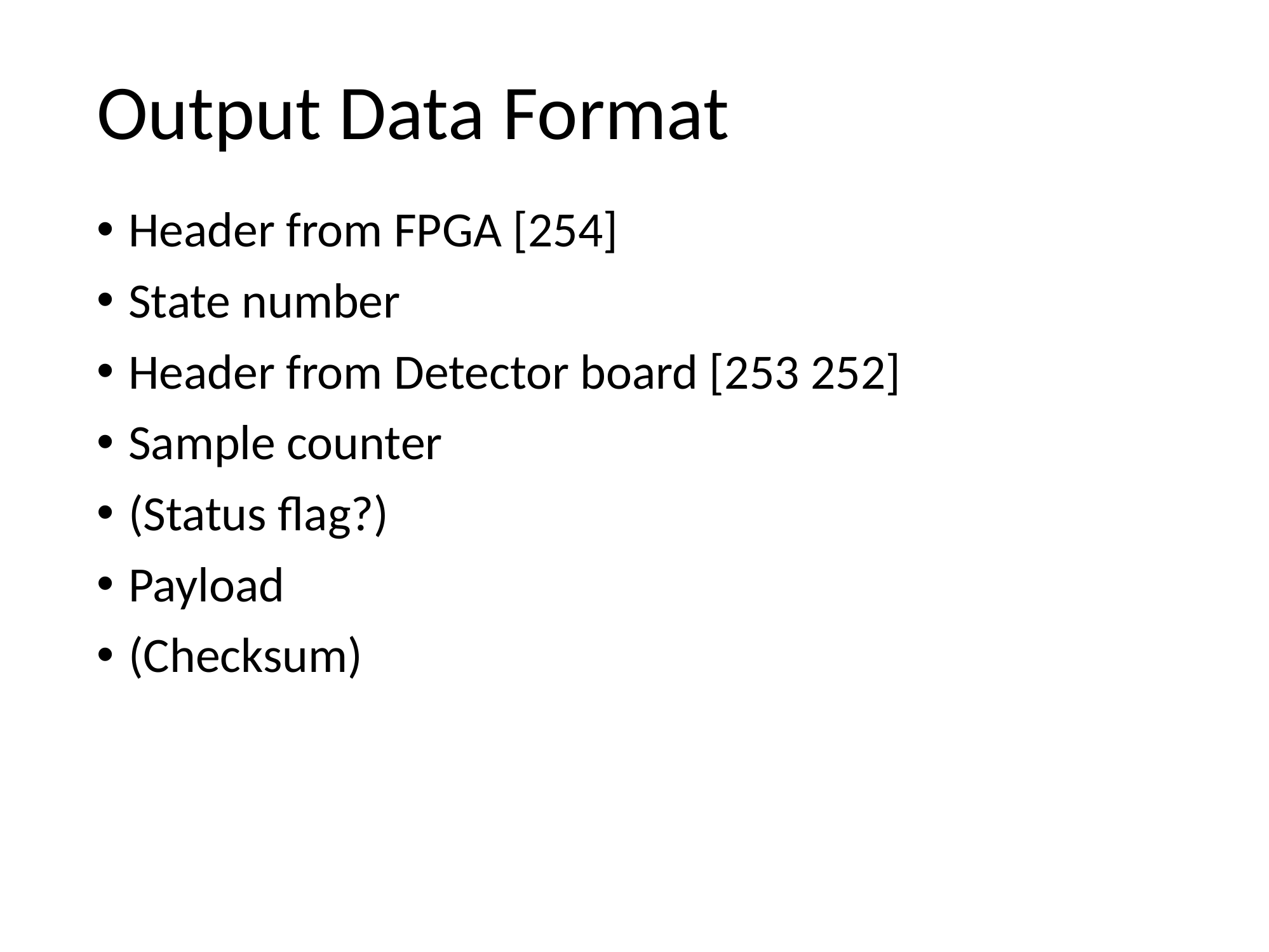

# Output Data Format
Header from FPGA [254]
State number
Header from Detector board [253 252]
Sample counter
(Status flag?)
Payload
(Checksum)